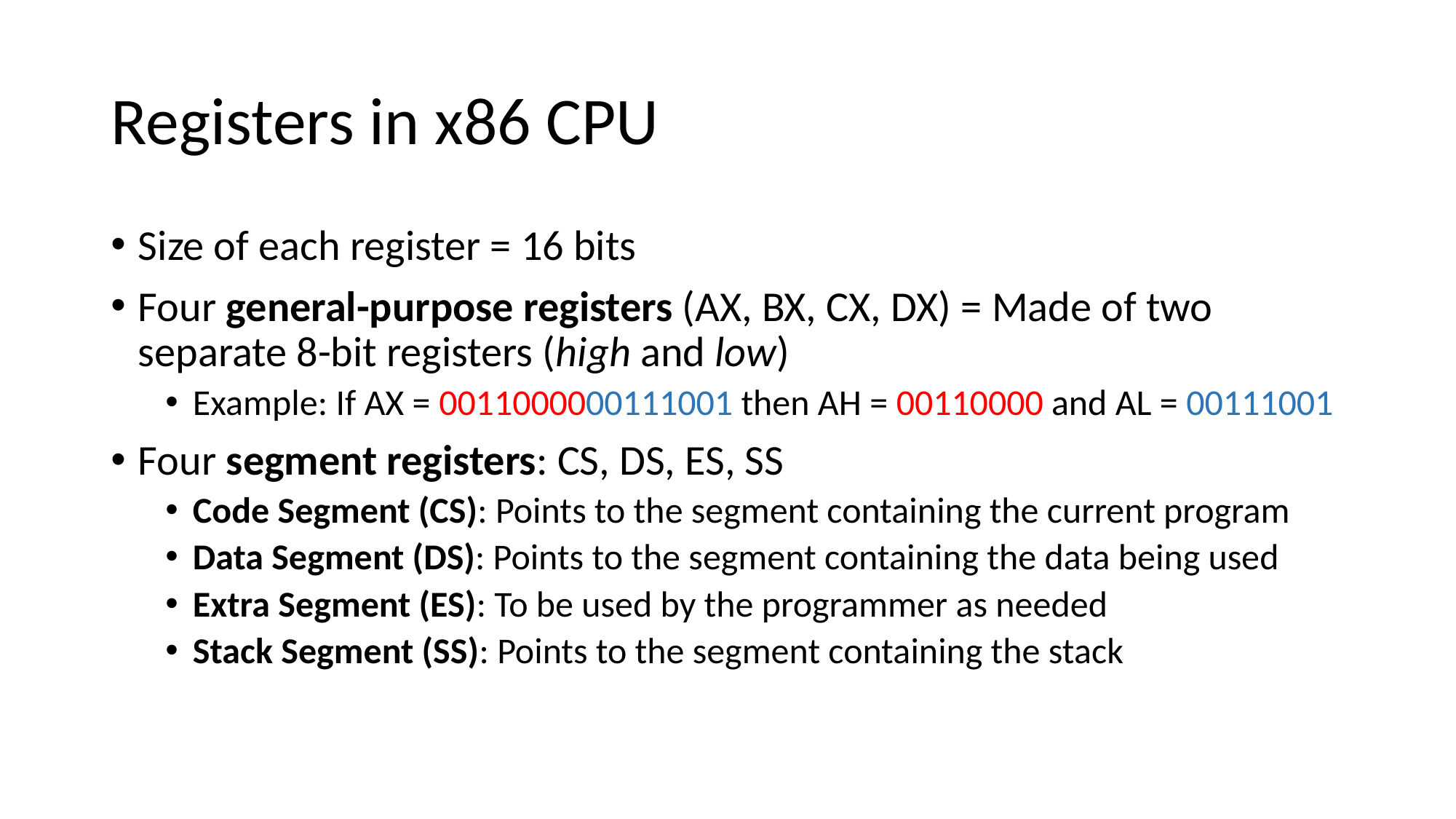

# Registers in x86 CPU
Size of each register = 16 bits
Four general-purpose registers (AX, BX, CX, DX) = Made of two separate 8-bit registers (high and low)
Example: If AX = 0011000000111001 then AH = 00110000 and AL = 00111001
Four segment registers: CS, DS, ES, SS
Code Segment (CS): Points to the segment containing the current program
Data Segment (DS): Points to the segment containing the data being used
Extra Segment (ES): To be used by the programmer as needed
Stack Segment (SS): Points to the segment containing the stack